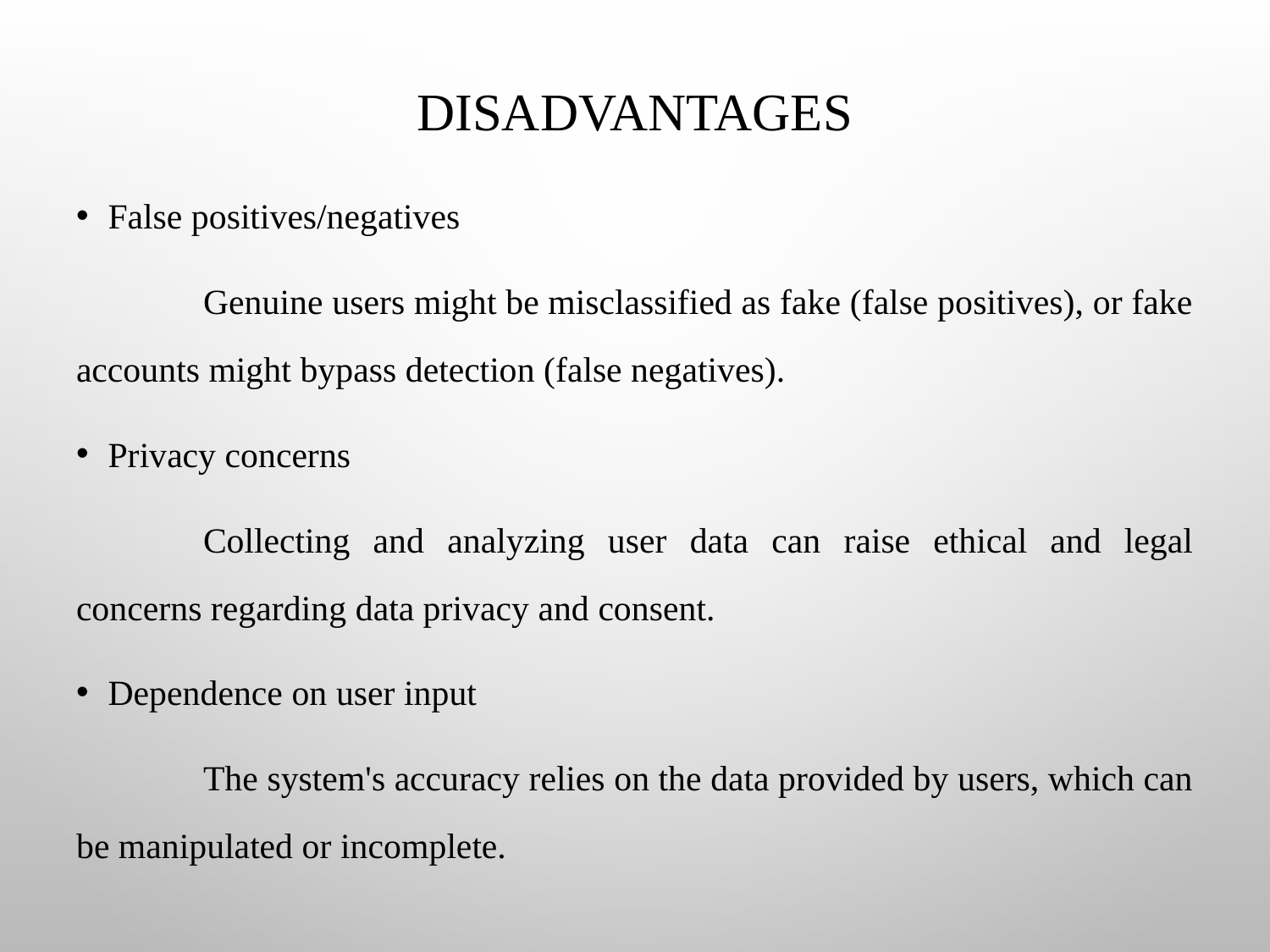

# DISADVANTAGES
False positives/negatives
	Genuine users might be misclassified as fake (false positives), or fake accounts might bypass detection (false negatives).
Privacy concerns
	Collecting and analyzing user data can raise ethical and legal concerns regarding data privacy and consent.
Dependence on user input
	The system's accuracy relies on the data provided by users, which can be manipulated or incomplete.